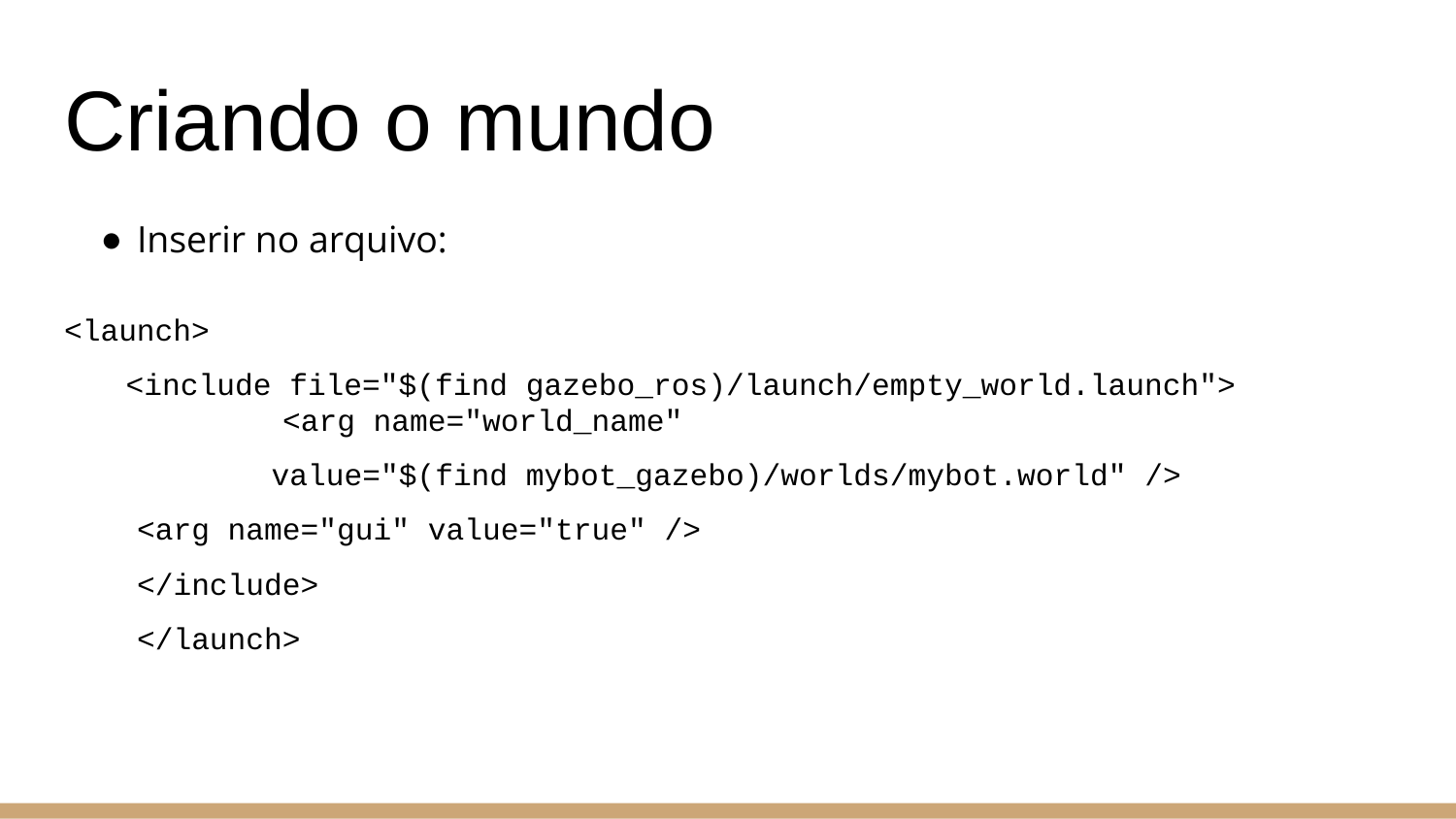

# Criando o mundo
Inserir no arquivo:
<launch>
<include file="$(find gazebo_ros)/launch/empty_world.launch">
	<arg name="world_name"
value="$(find mybot_gazebo)/worlds/mybot.world" />
	<arg name="gui" value="true" />
</include>
</launch>